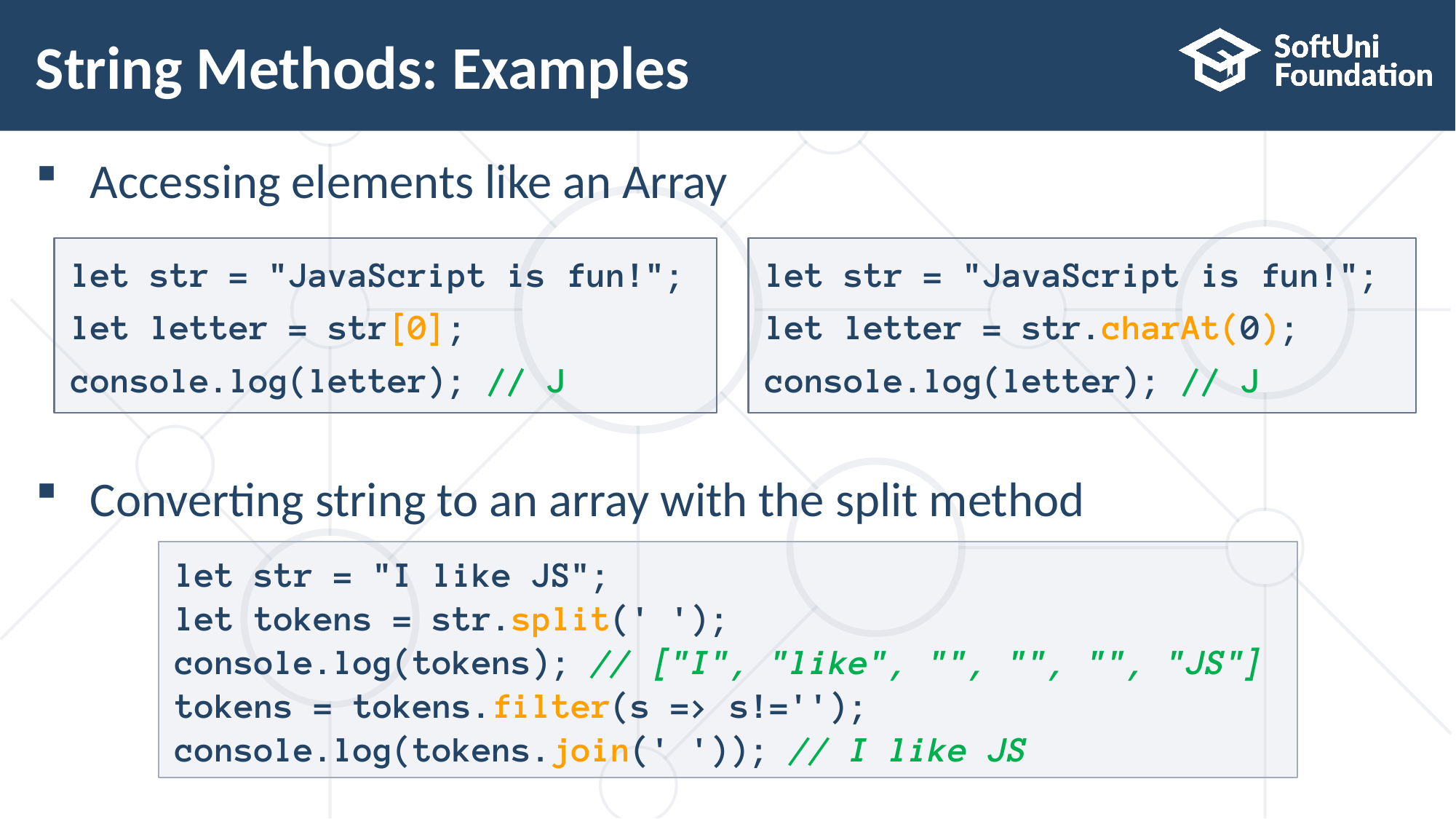

# String Methods: Examples
Accessing elements like an Array

Converting string to an array with the split method

let str = "JavaScript is fun!";
let letter = str[0];
console.log(letter); // J
let str = "JavaScript is fun!";
let letter = str.charAt(0);
console.log(letter); // J
let str = "I like JS";
let tokens = str.split(' ');
console.log(tokens); // ["I", "like", "", "", "", "JS"]
tokens = tokens.filter(s => s!='');
console.log(tokens.join(' ')); // I like JS